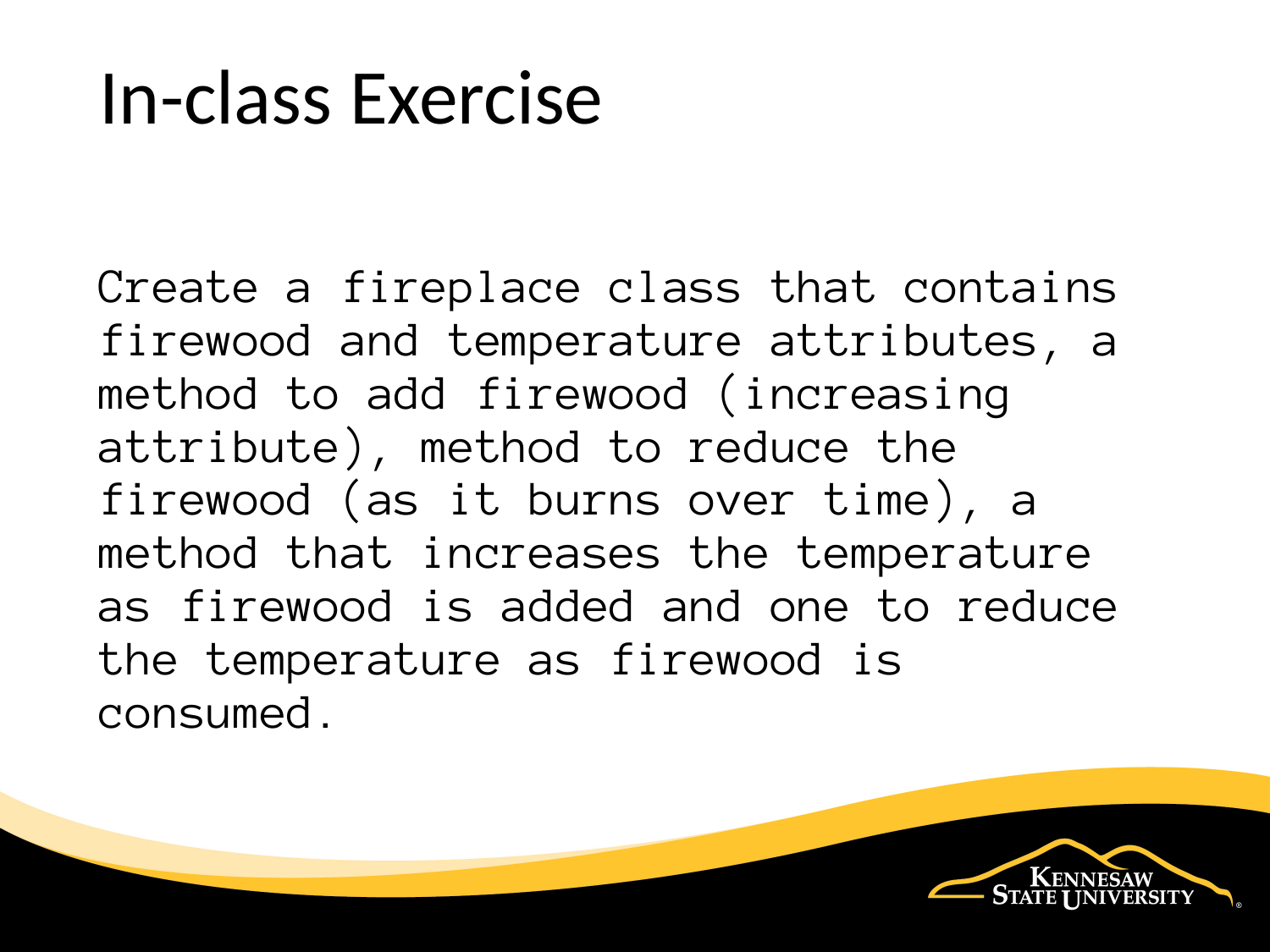

# In-class Exercise
Create a fireplace class that contains firewood and temperature attributes, a method to add firewood (increasing attribute), method to reduce the firewood (as it burns over time), a method that increases the temperature as firewood is added and one to reduce the temperature as firewood is consumed.